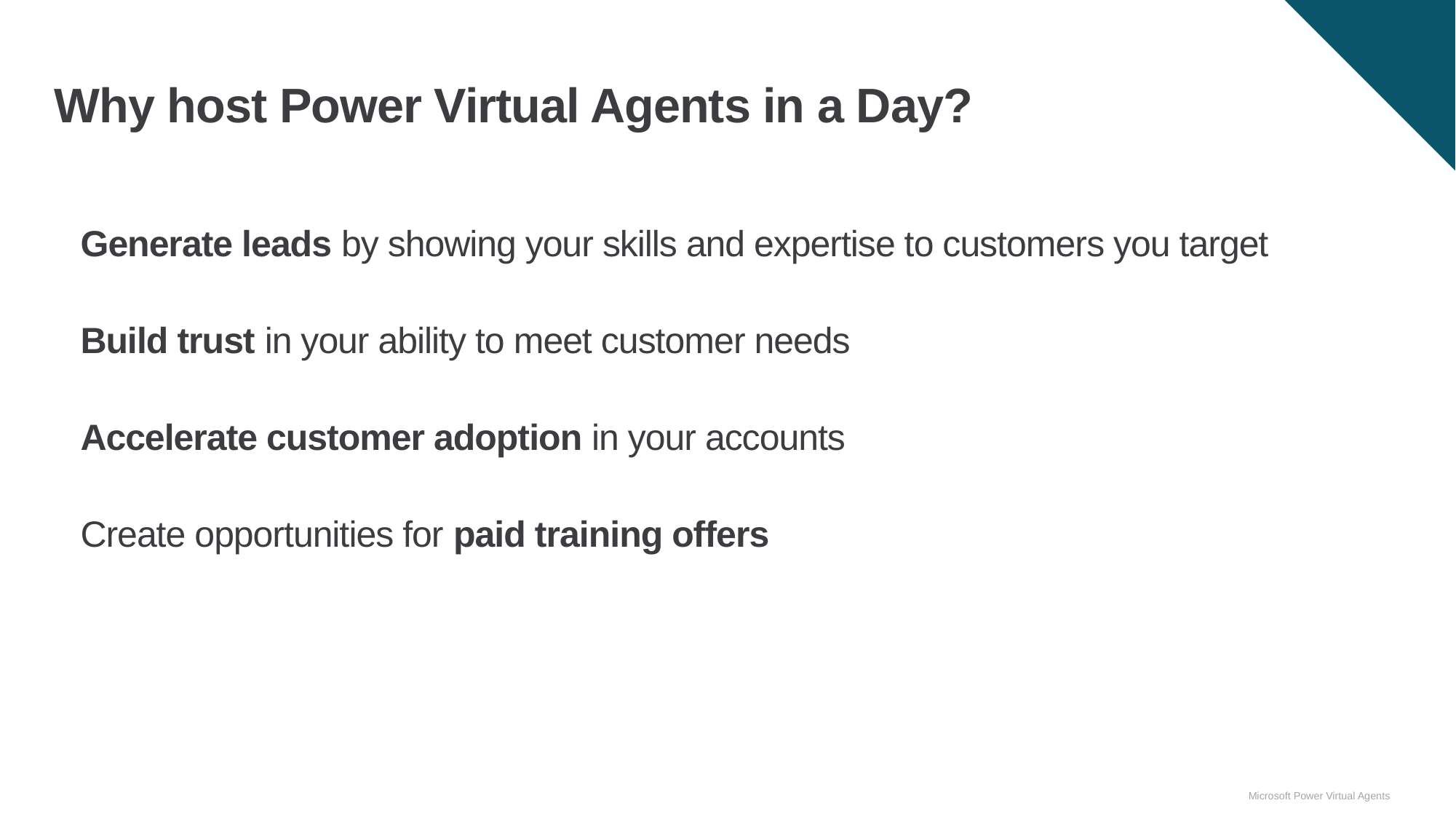

# Why host Power Virtual Agents in a Day?
Generate leads by showing your skills and expertise to customers you target
Build trust in your ability to meet customer needs
Accelerate customer adoption in your accounts
Create opportunities for paid training offers